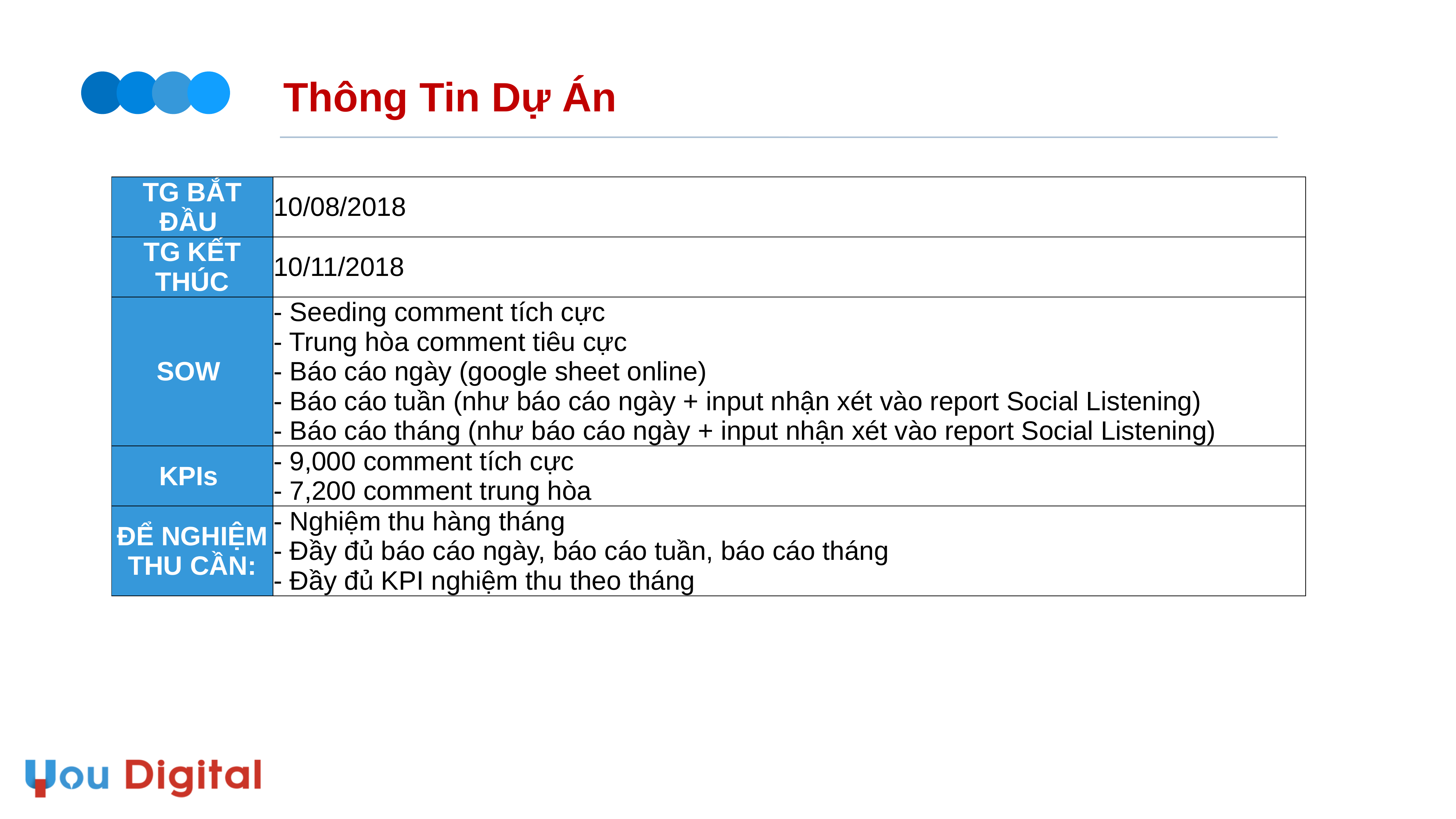

# Thông Tin Dự Án
| TG BẮT ĐẦU | 10/08/2018 |
| --- | --- |
| TG KẾT THÚC | 10/11/2018 |
| SOW | - Seeding comment tích cực - Trung hòa comment tiêu cực - Báo cáo ngày (google sheet online) - Báo cáo tuần (như báo cáo ngày + input nhận xét vào report Social Listening) - Báo cáo tháng (như báo cáo ngày + input nhận xét vào report Social Listening) |
| KPIs | - 9,000 comment tích cực - 7,200 comment trung hòa |
| ĐỂ NGHIỆM THU CẦN: | - Nghiệm thu hàng tháng - Đầy đủ báo cáo ngày, báo cáo tuần, báo cáo tháng - Đầy đủ KPI nghiệm thu theo tháng |